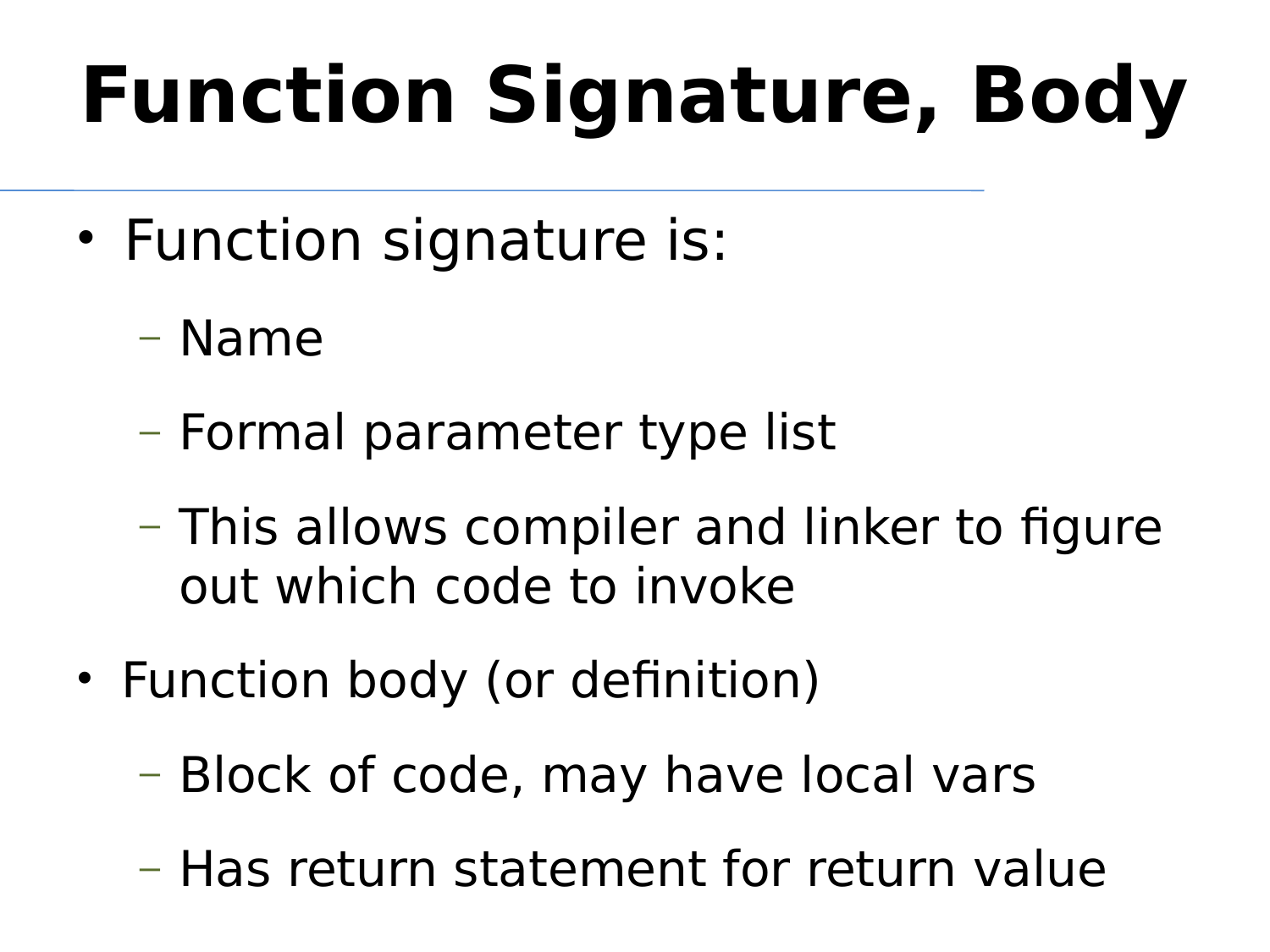

Function Signature, Body
 Function signature is:
Name
Formal parameter type list
This allows compiler and linker to figure out which code to invoke
 Function body (or definition)
Block of code, may have local vars
Has return statement for return value